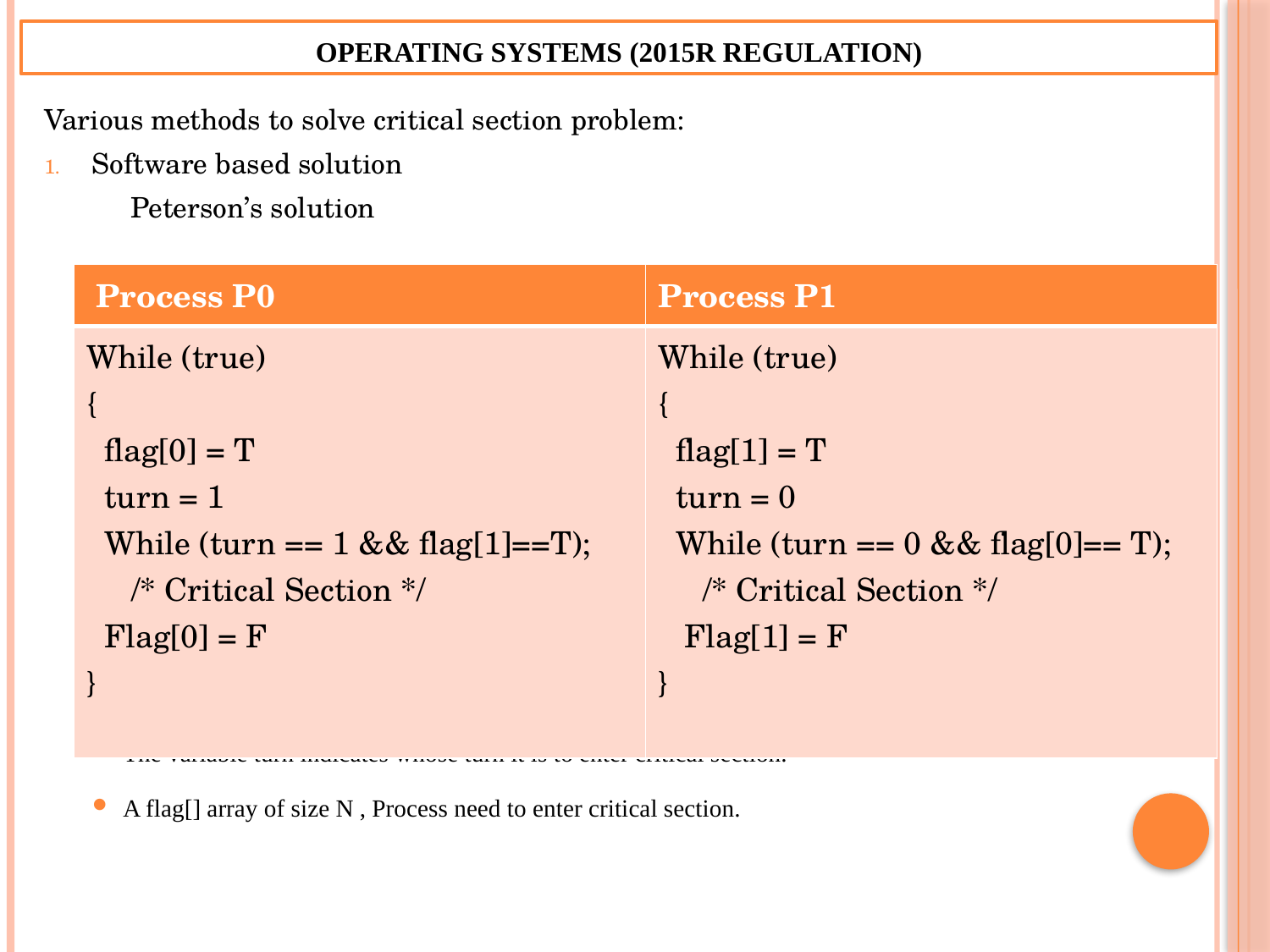

Operating Systems (2015R Regulation)
Various methods to solve critical section problem:
Software based solution
	     Peterson’s solution

The variable turn indicates whose turn it is to enter critical section.
A flag[] array of size N , Process need to enter critical section.
| Process P0 | Process P1 |
| --- | --- |
| While (true) { flag[0] = T turn = 1 While (turn == 1 && flag[1]==T); /\* Critical Section \*/ Flag[0] = F } | While (true) { flag[1] = T turn = 0 While (turn == 0 && flag[0]== T); /\* Critical Section \*/ Flag[1] = F } |